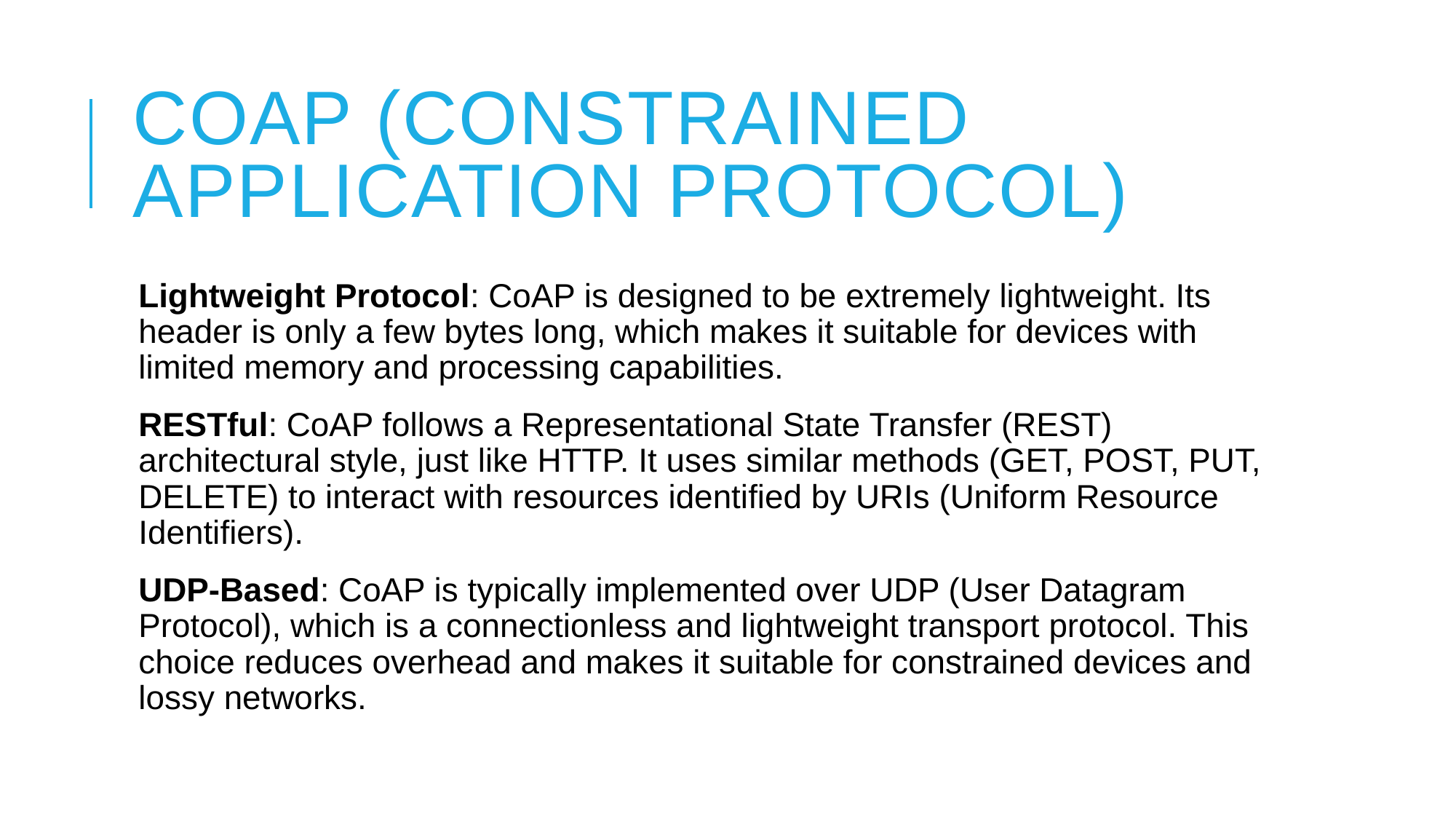

# CoAP (Constrained Application Protocol)
Lightweight Protocol: CoAP is designed to be extremely lightweight. Its header is only a few bytes long, which makes it suitable for devices with limited memory and processing capabilities.
RESTful: CoAP follows a Representational State Transfer (REST) architectural style, just like HTTP. It uses similar methods (GET, POST, PUT, DELETE) to interact with resources identified by URIs (Uniform Resource Identifiers).
UDP-Based: CoAP is typically implemented over UDP (User Datagram Protocol), which is a connectionless and lightweight transport protocol. This choice reduces overhead and makes it suitable for constrained devices and lossy networks.